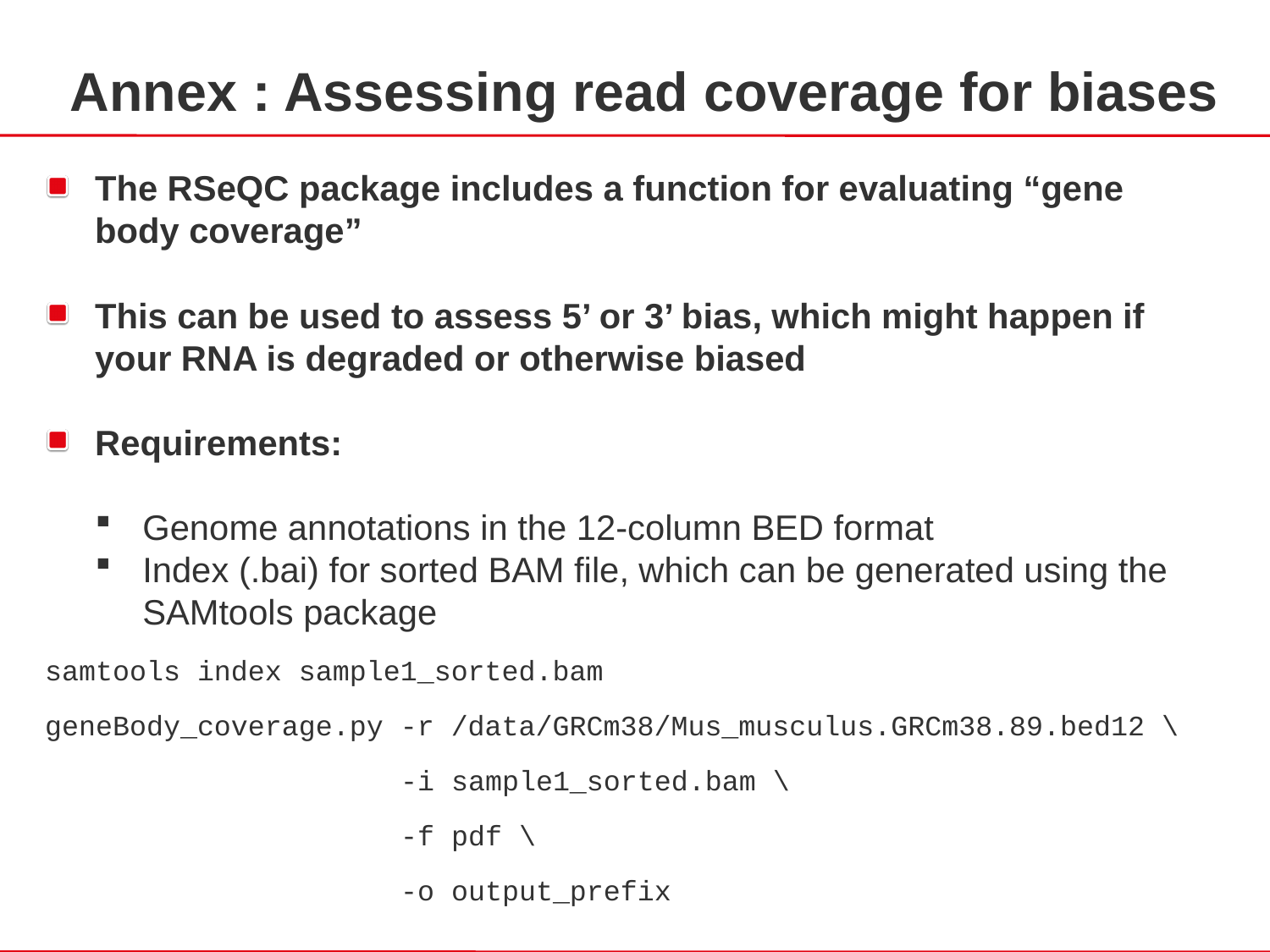

Annex : Assessing read coverage for biases
The RSeQC package includes a function for evaluating “gene body coverage”
This can be used to assess 5’ or 3’ bias, which might happen if your RNA is degraded or otherwise biased
Requirements:

Genome annotations in the 12-column BED format
Index (.bai) for sorted BAM file, which can be generated using the SAMtools package
samtools index sample1_sorted.bam
geneBody_coverage.py -r /data/GRCm38/Mus_musculus.GRCm38.89.bed12 \
                     -i sample1_sorted.bam \
                     -f pdf \
                     -o output_prefix